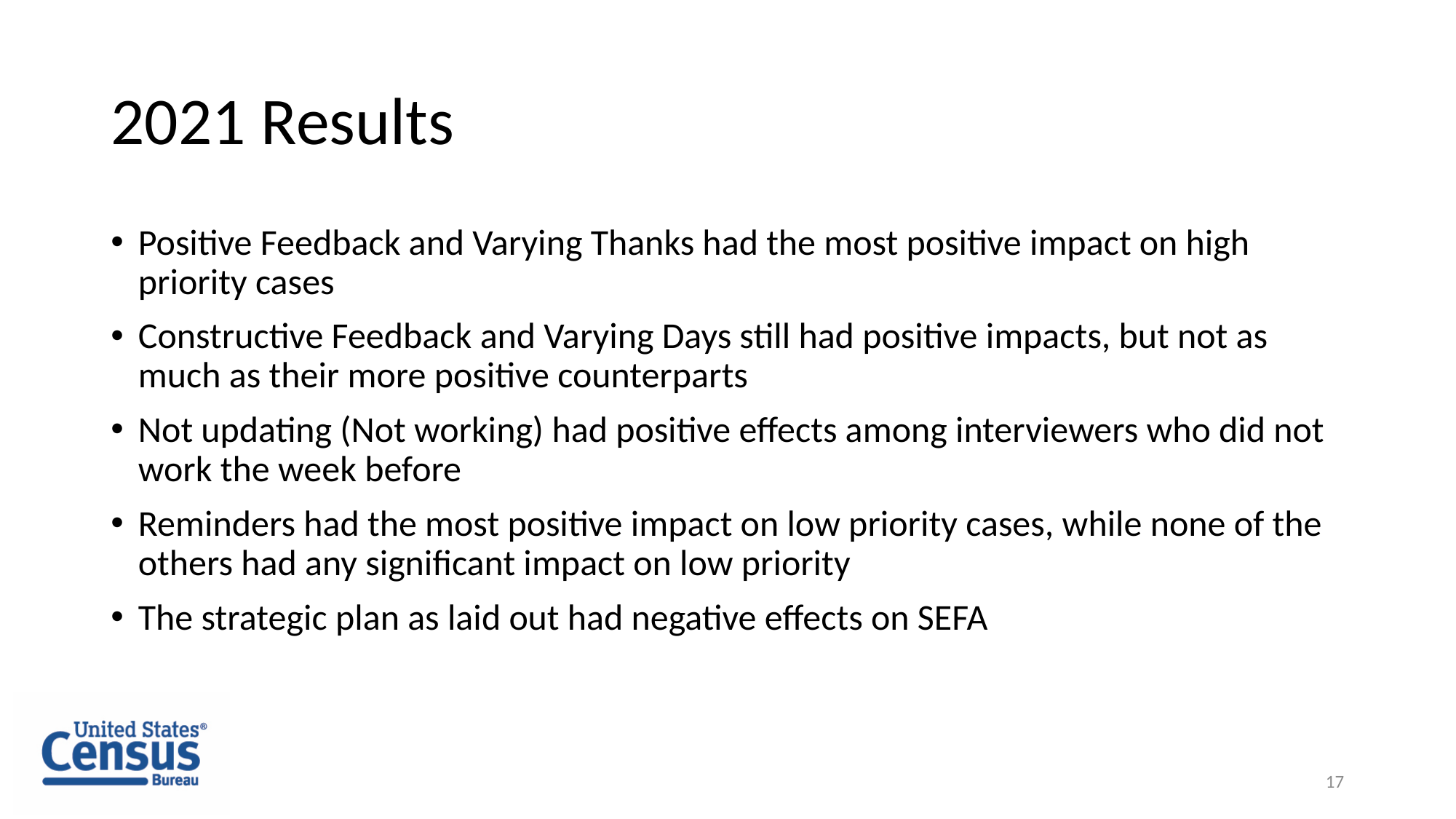

# 2021 Results
Positive Feedback and Varying Thanks had the most positive impact on high priority cases
Constructive Feedback and Varying Days still had positive impacts, but not as much as their more positive counterparts
Not updating (Not working) had positive effects among interviewers who did not work the week before
Reminders had the most positive impact on low priority cases, while none of the others had any significant impact on low priority
The strategic plan as laid out had negative effects on SEFA
17